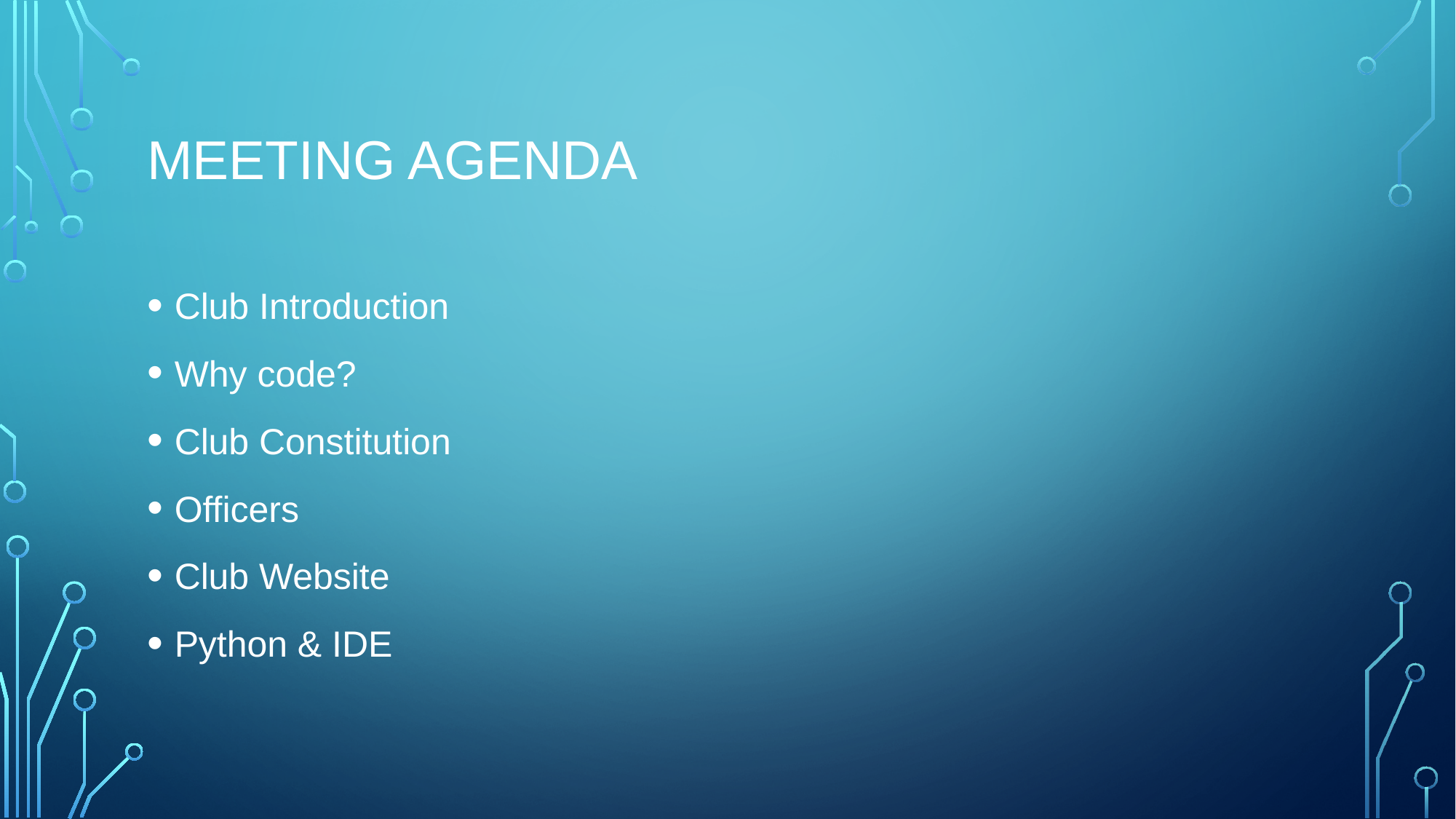

# Meeting Agenda
Club Introduction
Why code?
Club Constitution
Officers
Club Website
Python & IDE